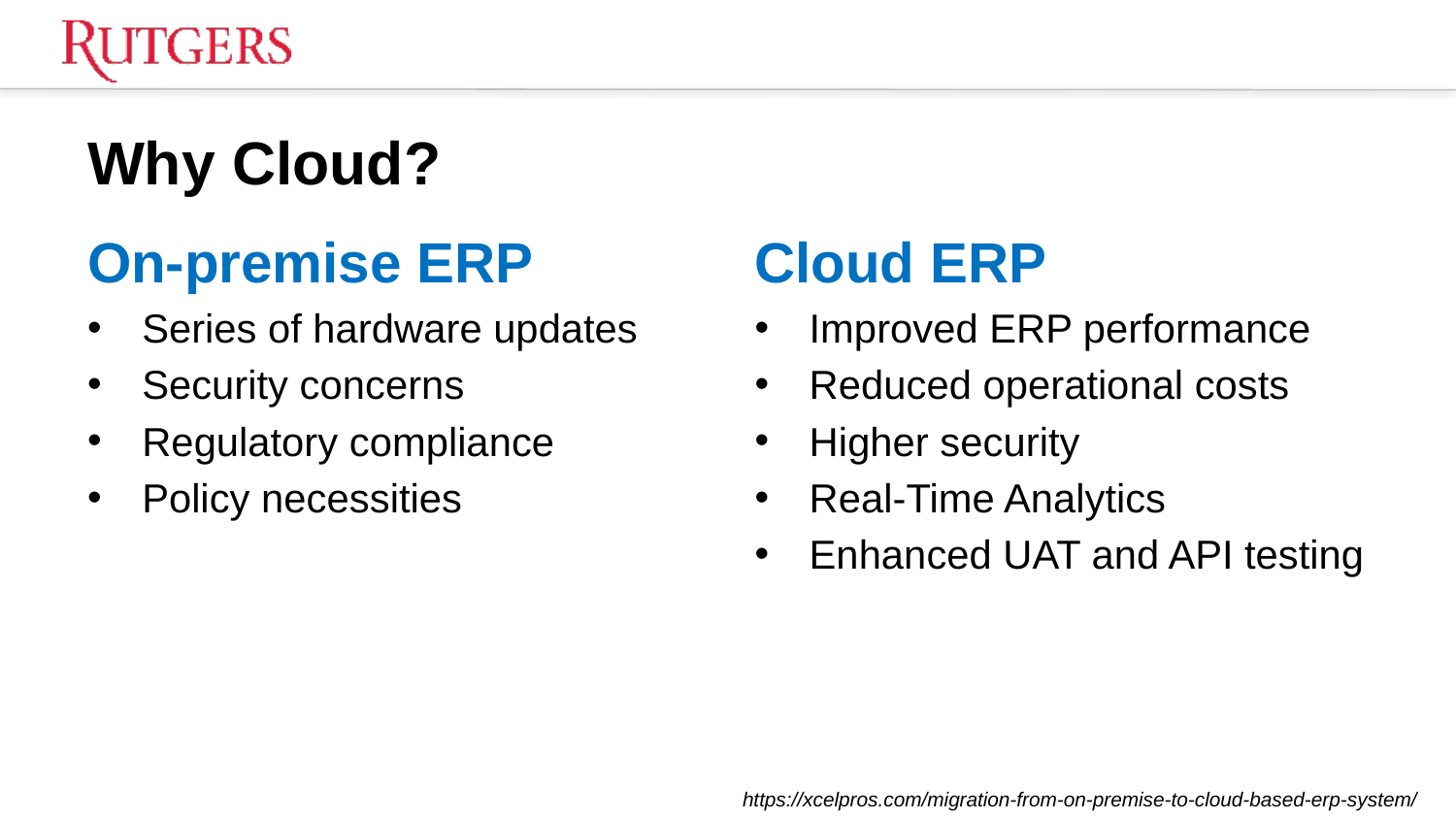

# Why Cloud?
On-premise ERP
Series of hardware updates
Security concerns
Regulatory compliance
Policy necessities
Cloud ERP
Improved ERP performance
Reduced operational costs
Higher security
Real-Time Analytics
Enhanced UAT and API testing
https://xcelpros.com/migration-from-on-premise-to-cloud-based-erp-system/